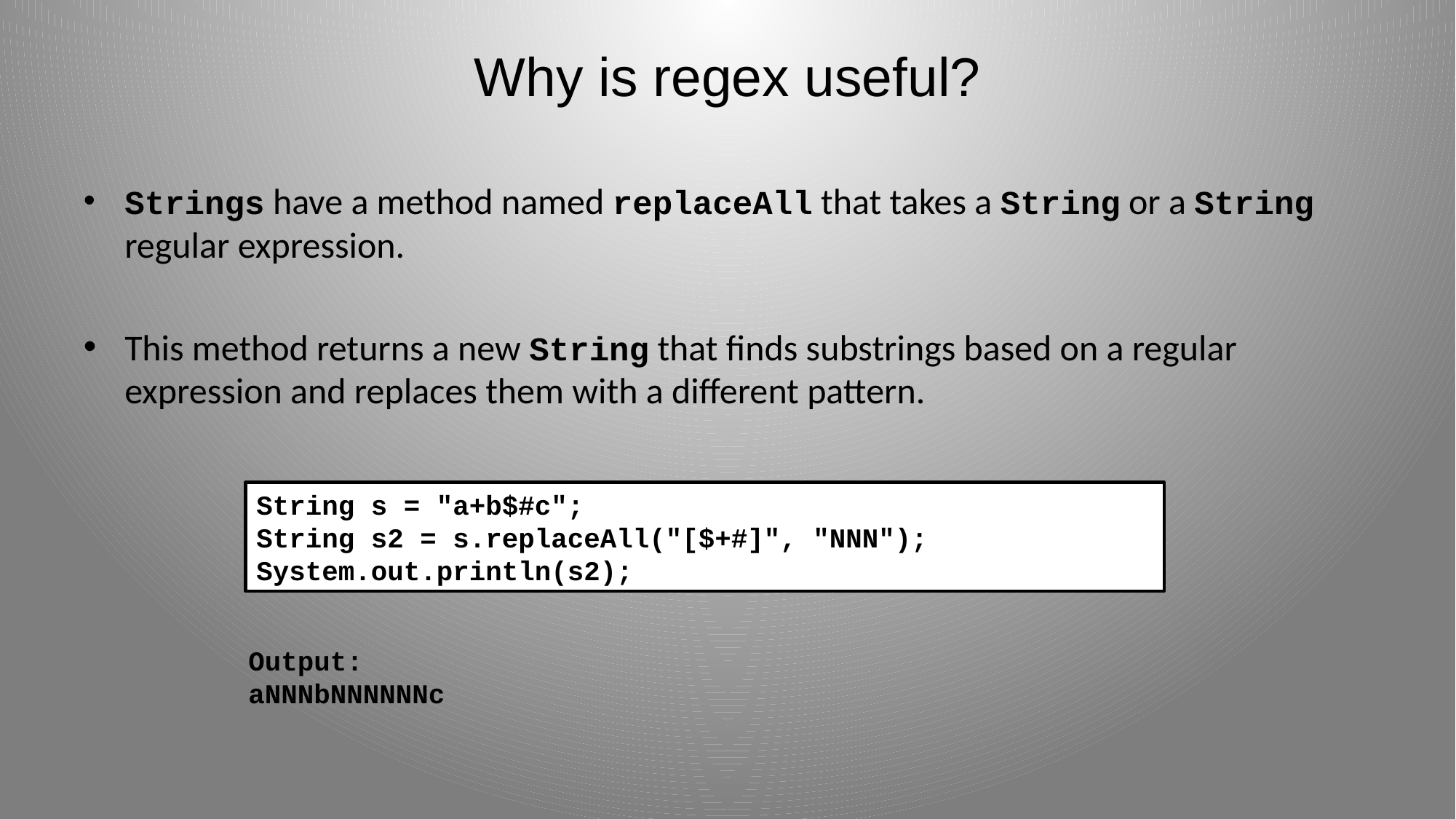

# Why is regex useful?
Strings have a method named replaceAll that takes a String or a String regular expression.

This method returns a new String that finds substrings based on a regular expression and replaces them with a different pattern.
String s = "a+b$#c";
String s2 = s.replaceAll("[$+#]", "NNN");
System.out.println(s2);
Output:
aNNNbNNNNNNc